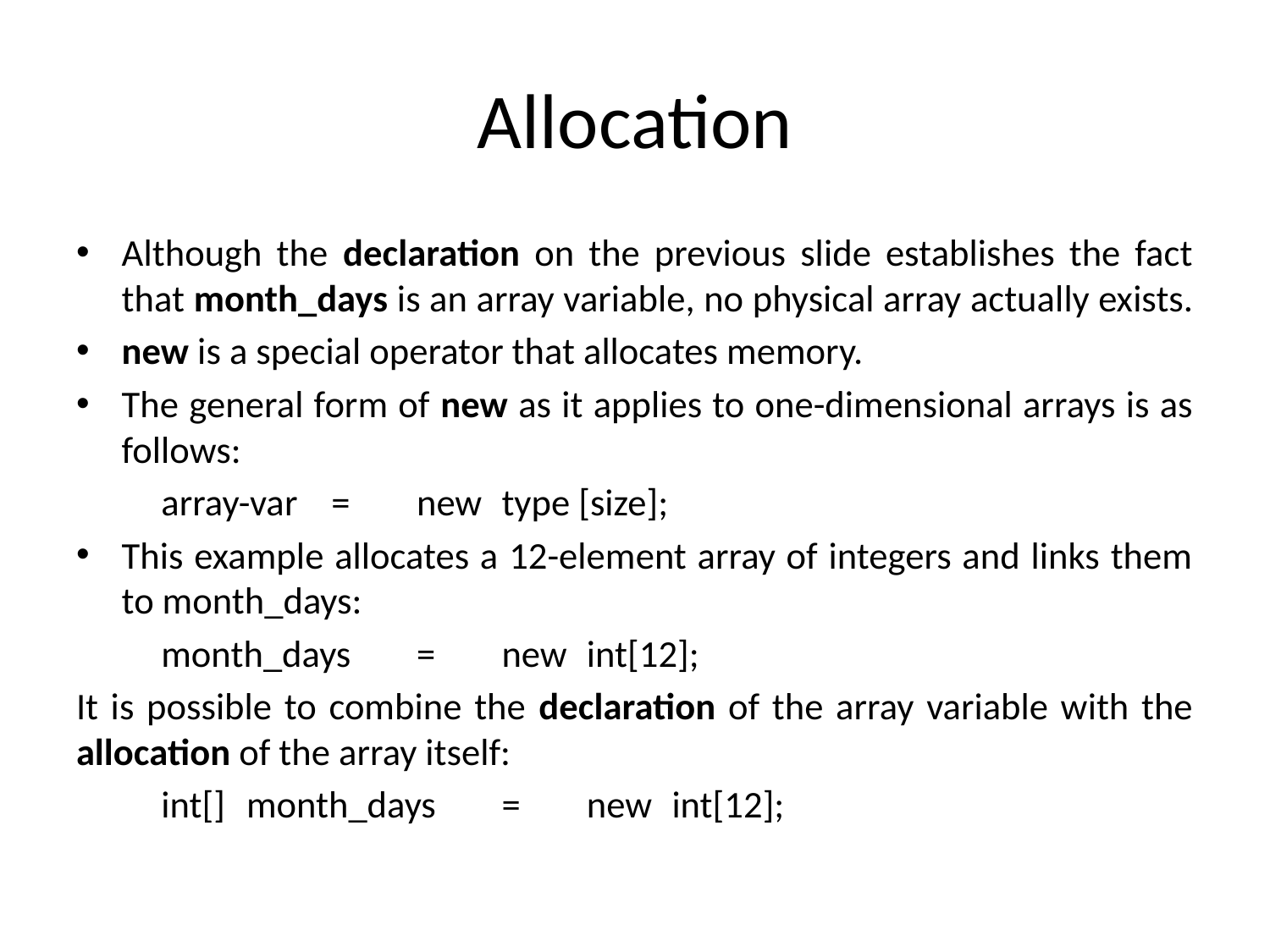

# Allocation
Although the declaration on the previous slide establishes the fact that month_days is an array variable, no physical array actually exists.
new is a special operator that allocates memory.
The general form of new as it applies to one-dimensional arrays is as follows:
	array-var 	= 	new 	type [size];
This example allocates a 12-element array of integers and links them to month_days:
	month_days	=	new	int[12];
It is possible to combine the declaration of the array variable with the allocation of the array itself:
	int[] 	month_days 	= 	new 	int[12];